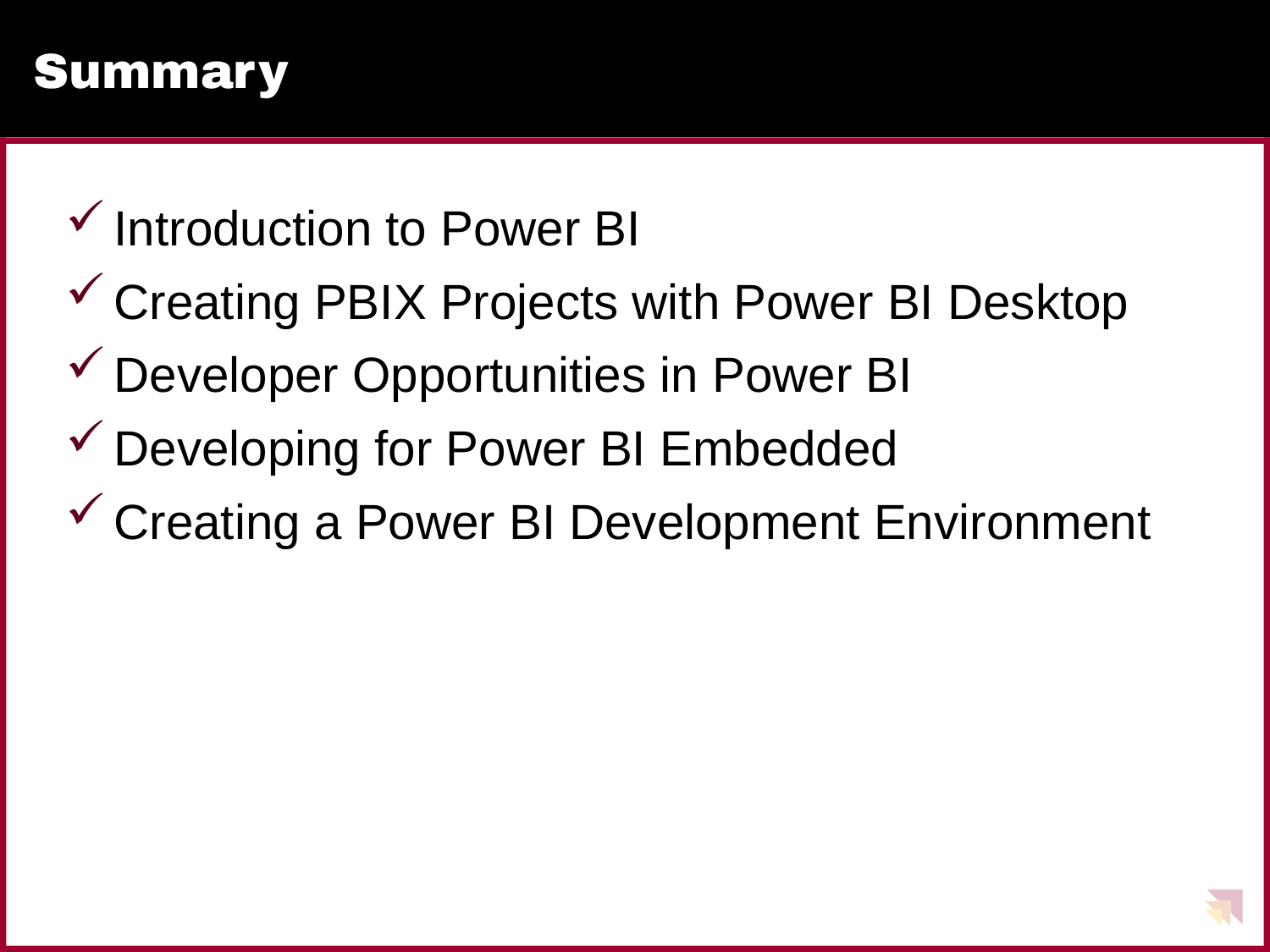

# Summary
Introduction to Power BI
Creating PBIX Projects with Power BI Desktop
Developer Opportunities in Power BI
Developing for Power BI Embedded
Creating a Power BI Development Environment